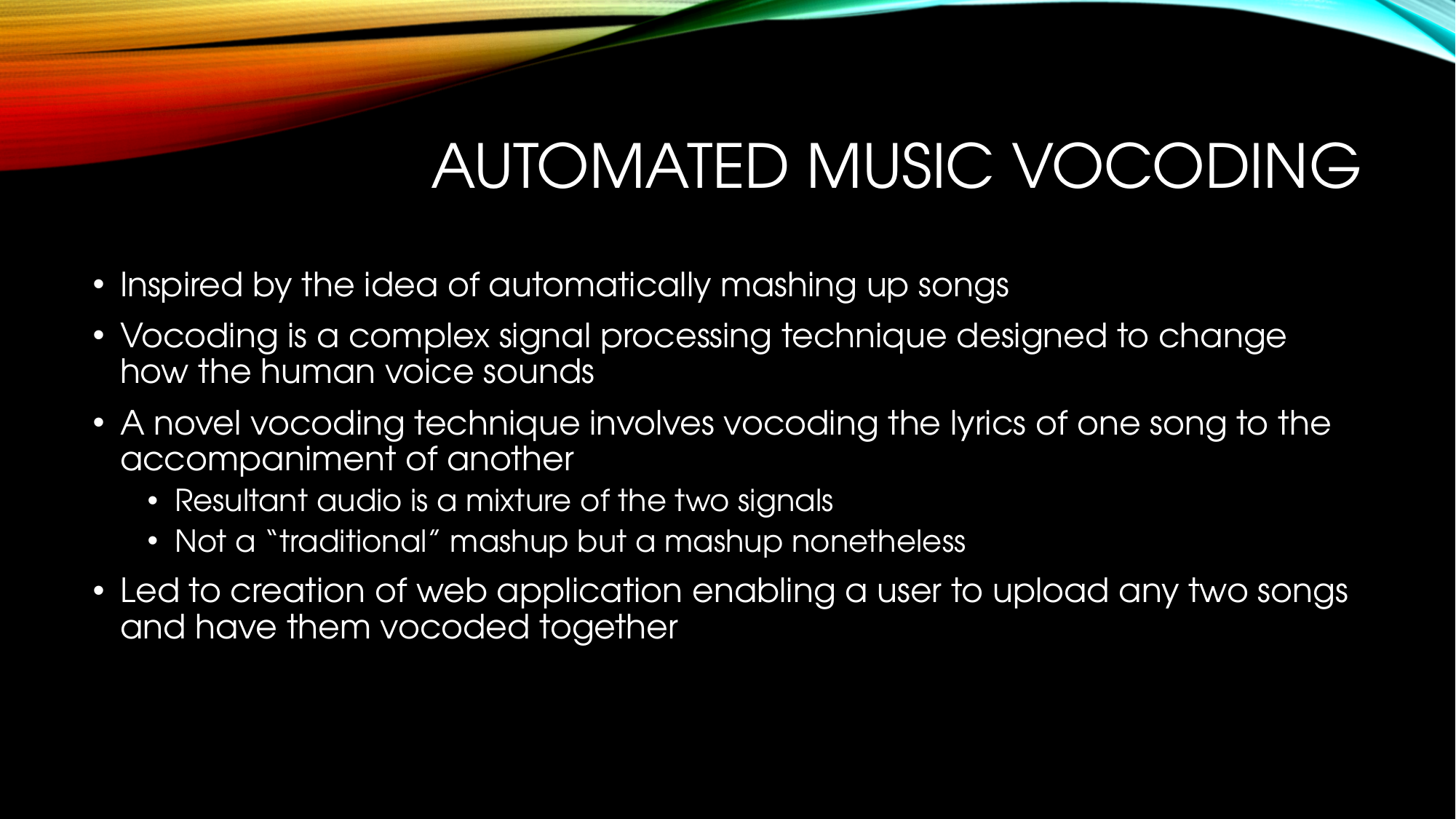

# Automated Music Vocoding
Inspired by the idea of automatically mashing up songs
Vocoding is a complex signal processing technique designed to change how the human voice sounds
A novel vocoding technique involves vocoding the lyrics of one song to the accompaniment of another
Resultant audio is a mixture of the two signals
Not a “traditional” mashup but a mashup nonetheless
Led to creation of web application enabling a user to upload any two songs and have them vocoded together